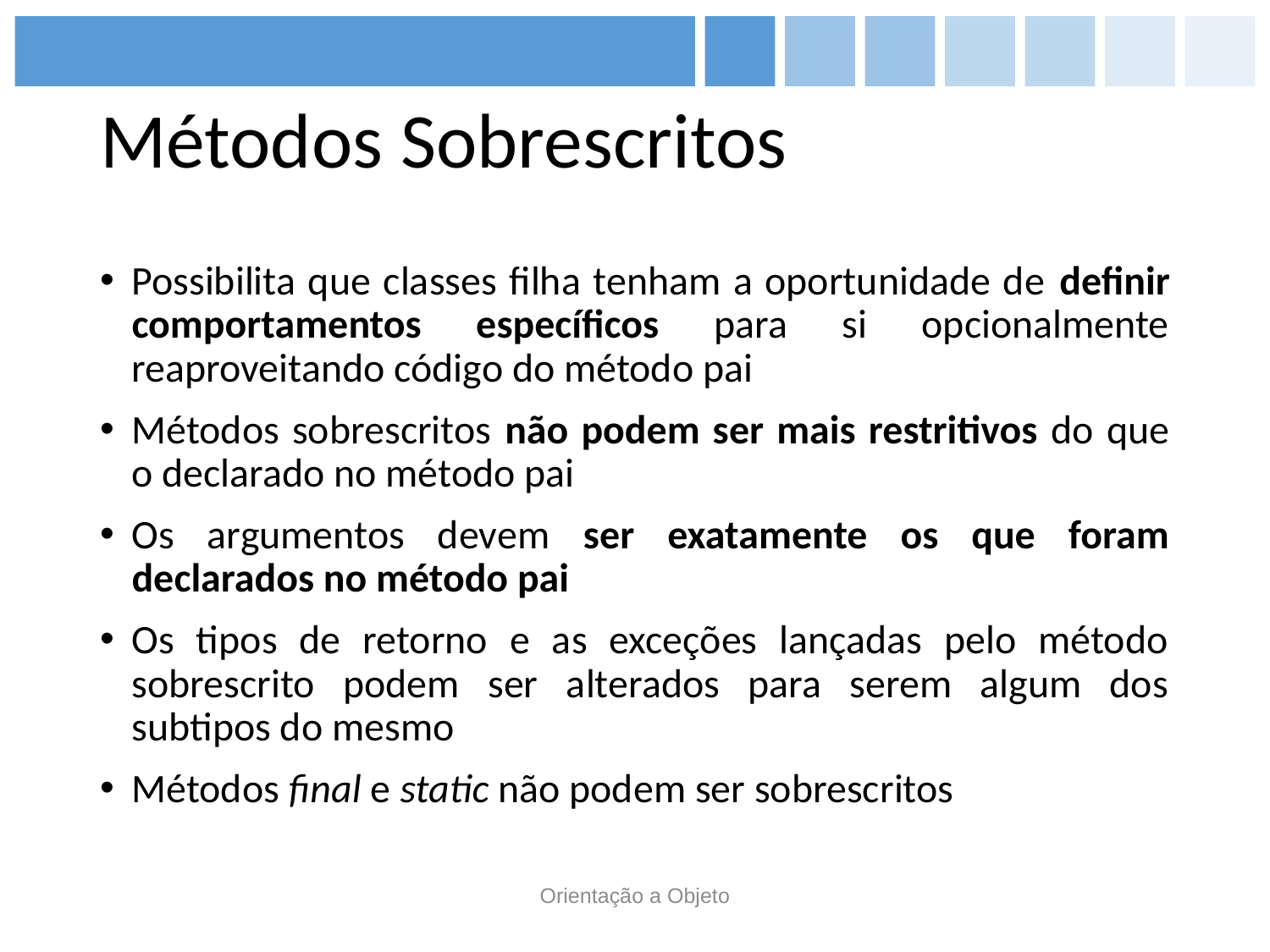

# Métodos Sobrescritos
Possibilita que classes filha tenham a oportunidade de definir comportamentos específicos para si opcionalmente reaproveitando código do método pai
Métodos sobrescritos não podem ser mais restritivos do que o declarado no método pai
Os argumentos devem ser exatamente os que foram declarados no método pai
Os tipos de retorno e as exceções lançadas pelo método sobrescrito podem ser alterados para serem algum dos subtipos do mesmo
Métodos final e static não podem ser sobrescritos
Orientação a Objeto